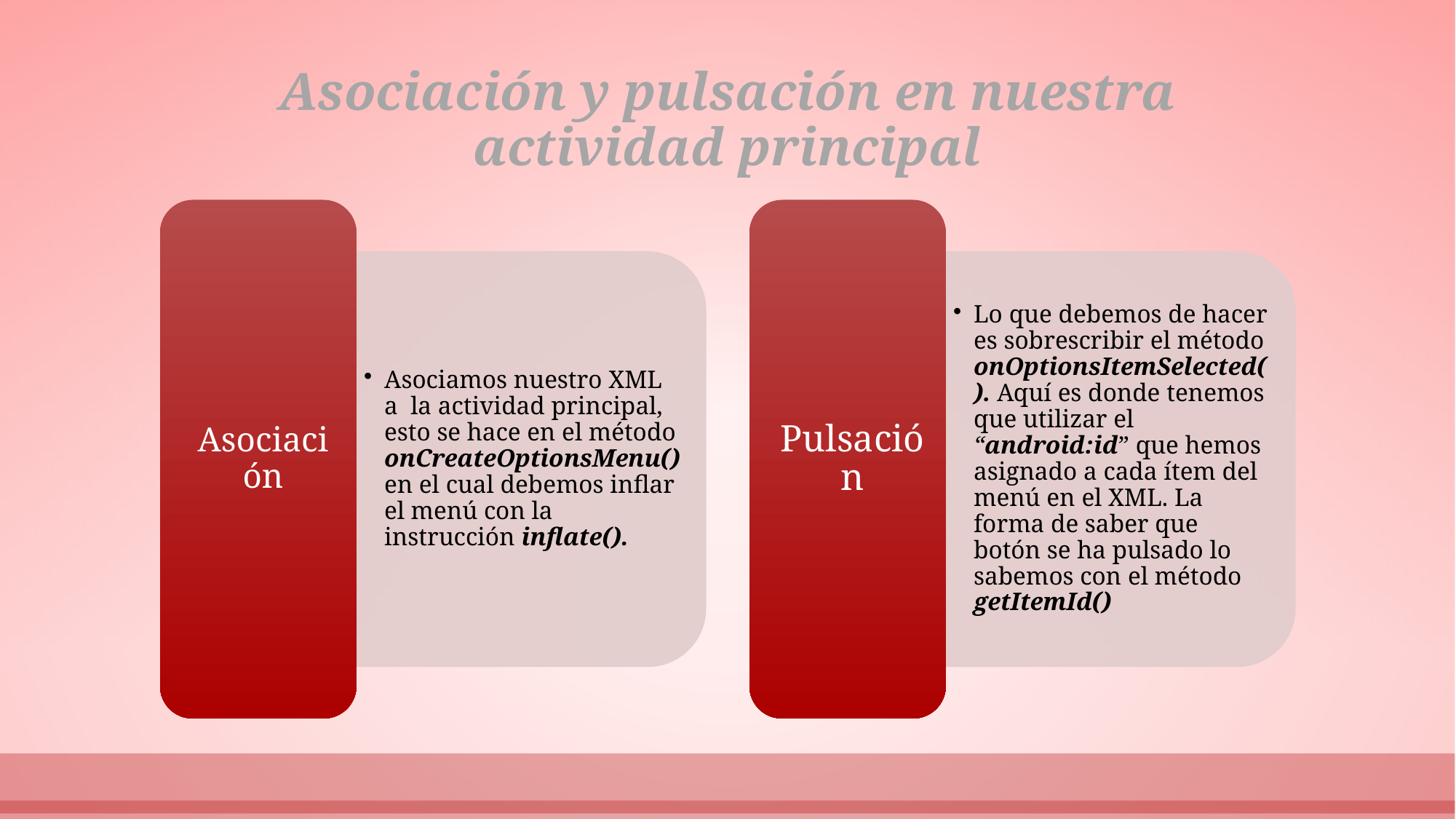

# Asociación y pulsación en nuestra actividad principal
Asociamos nuestro XML a  la actividad principal, esto se hace en el método onCreateOptionsMenu() en el cual debemos inflar el menú con la instrucción inflate().
Asociación
Lo que debemos de hacer es sobrescribir el método onOptionsItemSelected(). Aquí es donde tenemos que utilizar el “android:id” que hemos asignado a cada ítem del menú en el XML. La forma de saber que botón se ha pulsado lo sabemos con el método getItemId()
Pulsación